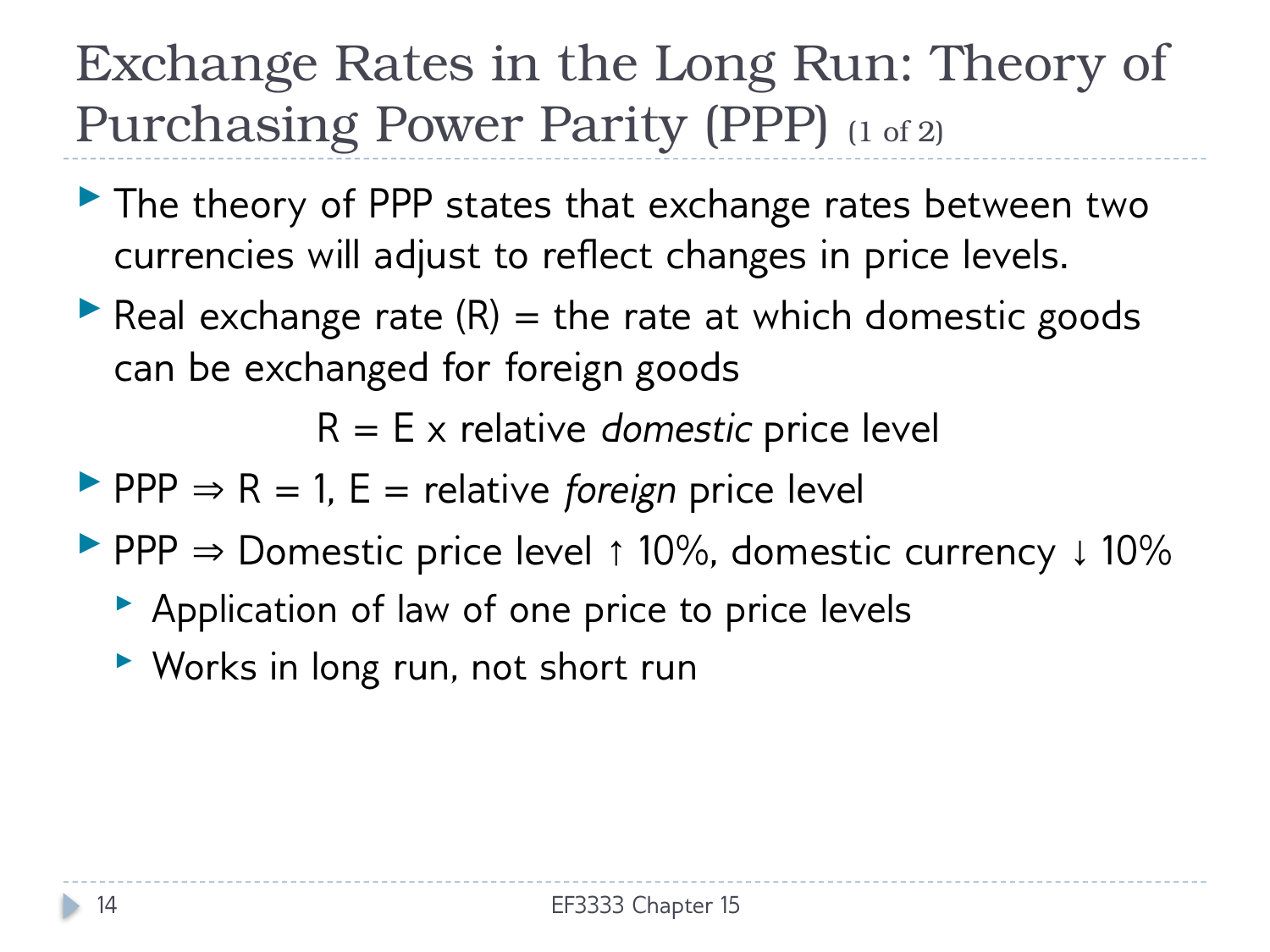

# Exchange Rates in the Long Run: Theory of Purchasing Power Parity (PPP) (1 of 2)
The theory of PPP states that exchange rates between two currencies will adjust to reflect changes in price levels.
Real exchange rate (R) = the rate at which domestic goods can be exchanged for foreign goods
R = E x relative domestic price level
PPP ⇒ R = 1, E = relative foreign price level
PPP ⇒ Domestic price level ↑ 10%, domestic currency ↓ 10%
Application of law of one price to price levels
Works in long run, not short run
14
EF3333 Chapter 15